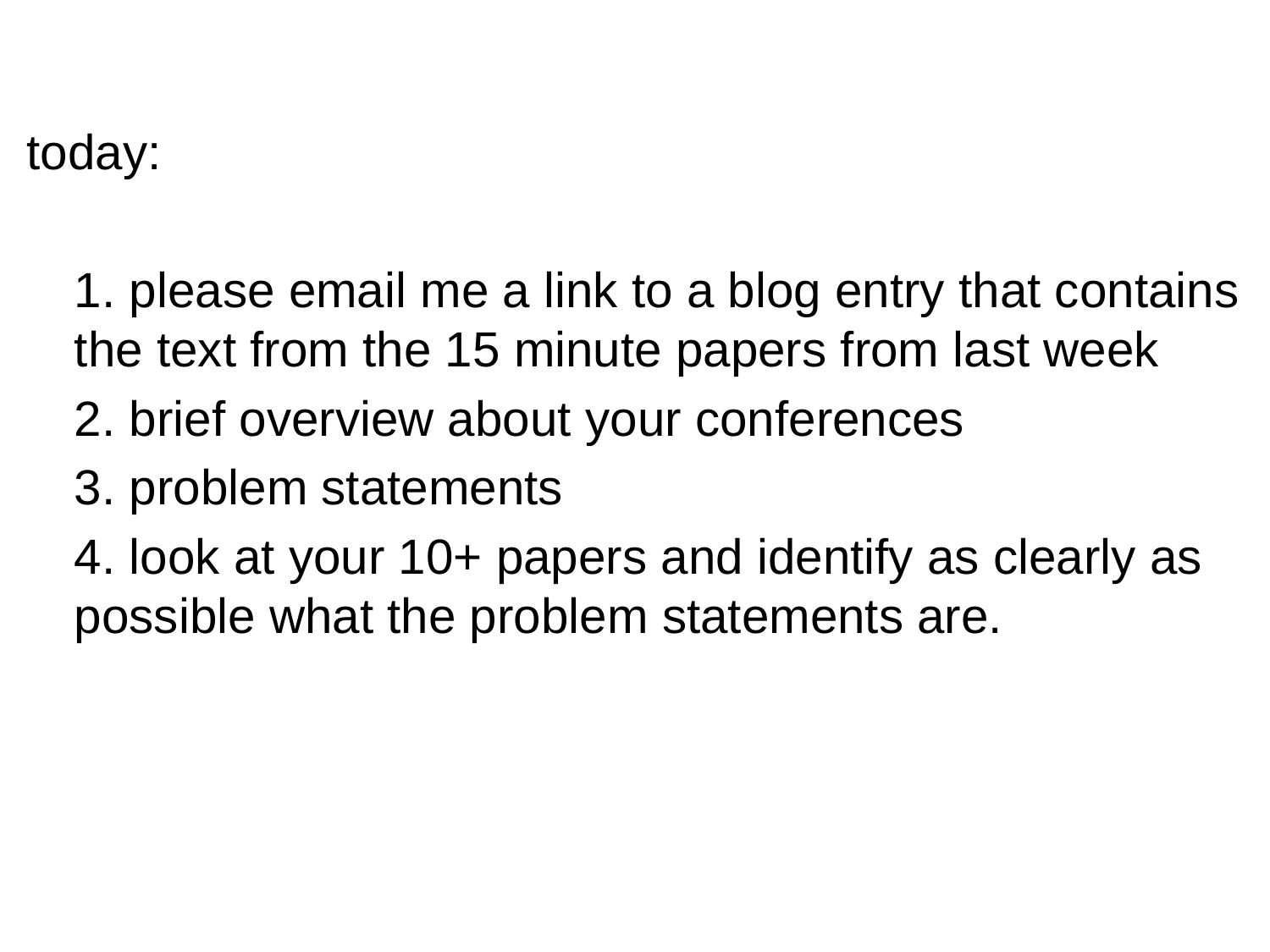

#
today:

	1. please email me a link to a blog entry that contains the text from the 15 minute papers from last week
	2. brief overview about your conferences
	3. problem statements
	4. look at your 10+ papers and identify as clearly as possible what the problem statements are.